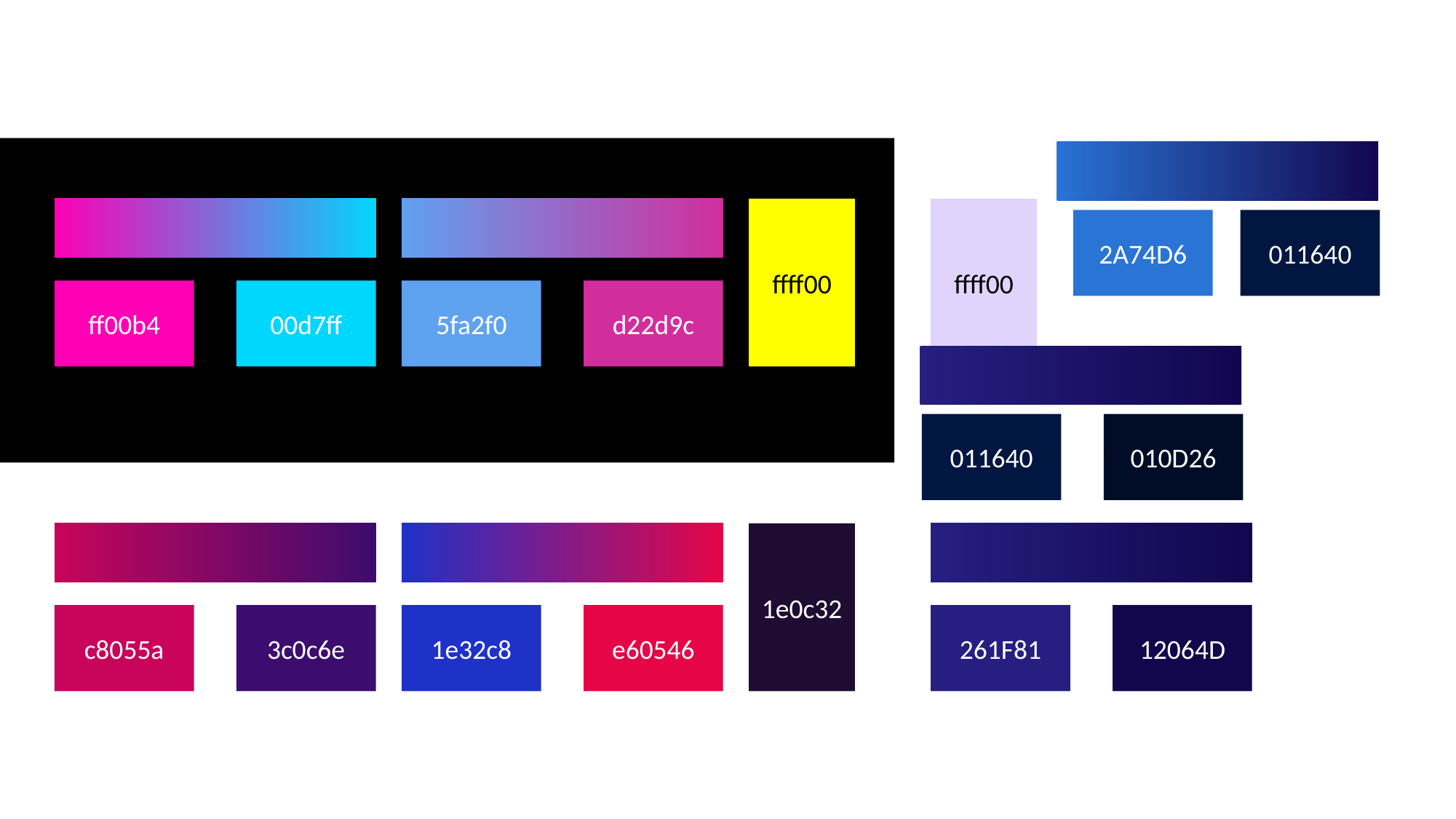

ffff00
ffff00
2A74D6
011640
ff00b4
00d7ff
5fa2f0
d22d9c

011640
010D26

1e0c32

261F81
c8055a
3c0c6e
1e32c8
e60546
12064D